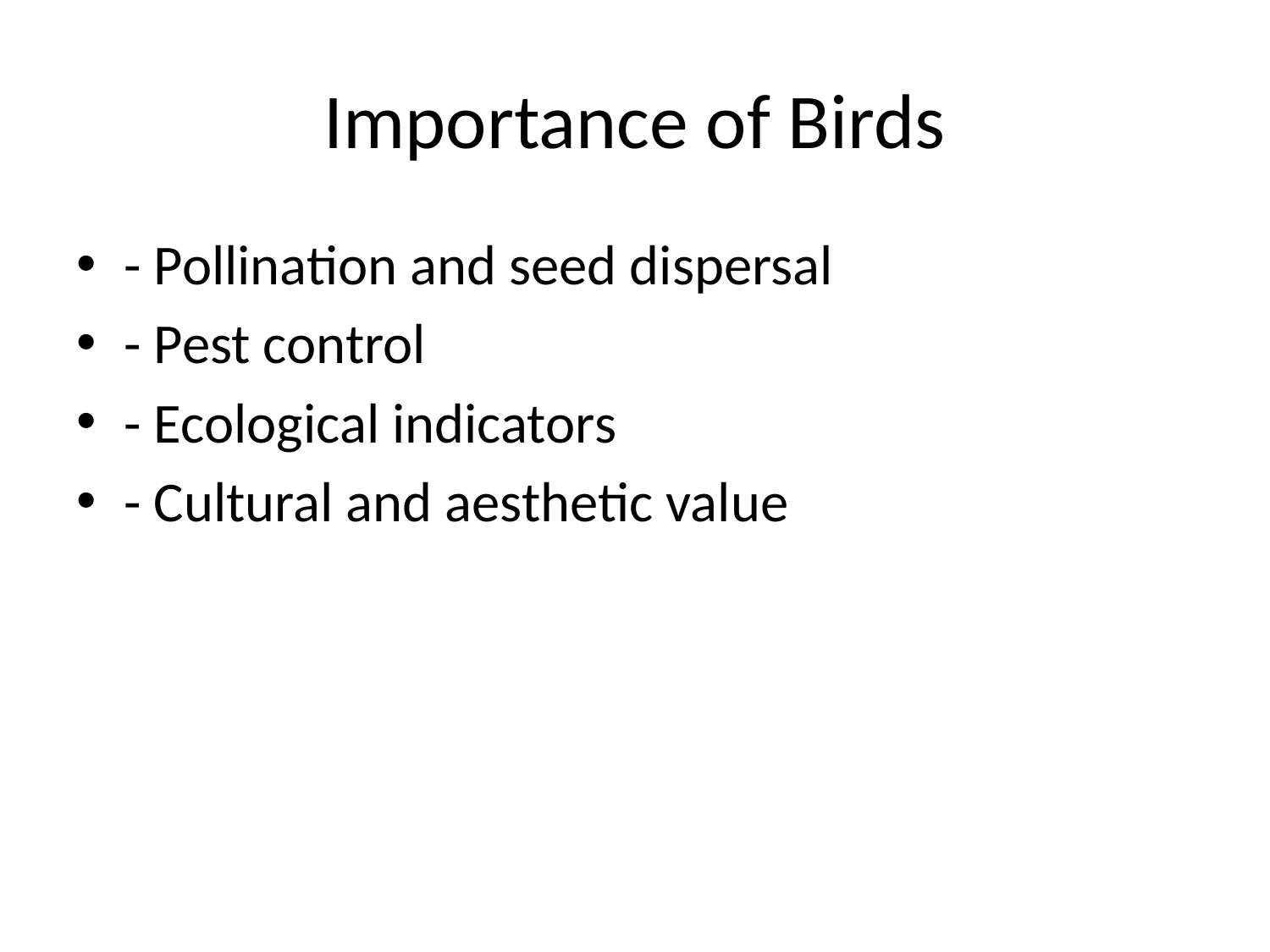

# Importance of Birds
- Pollination and seed dispersal
- Pest control
- Ecological indicators
- Cultural and aesthetic value